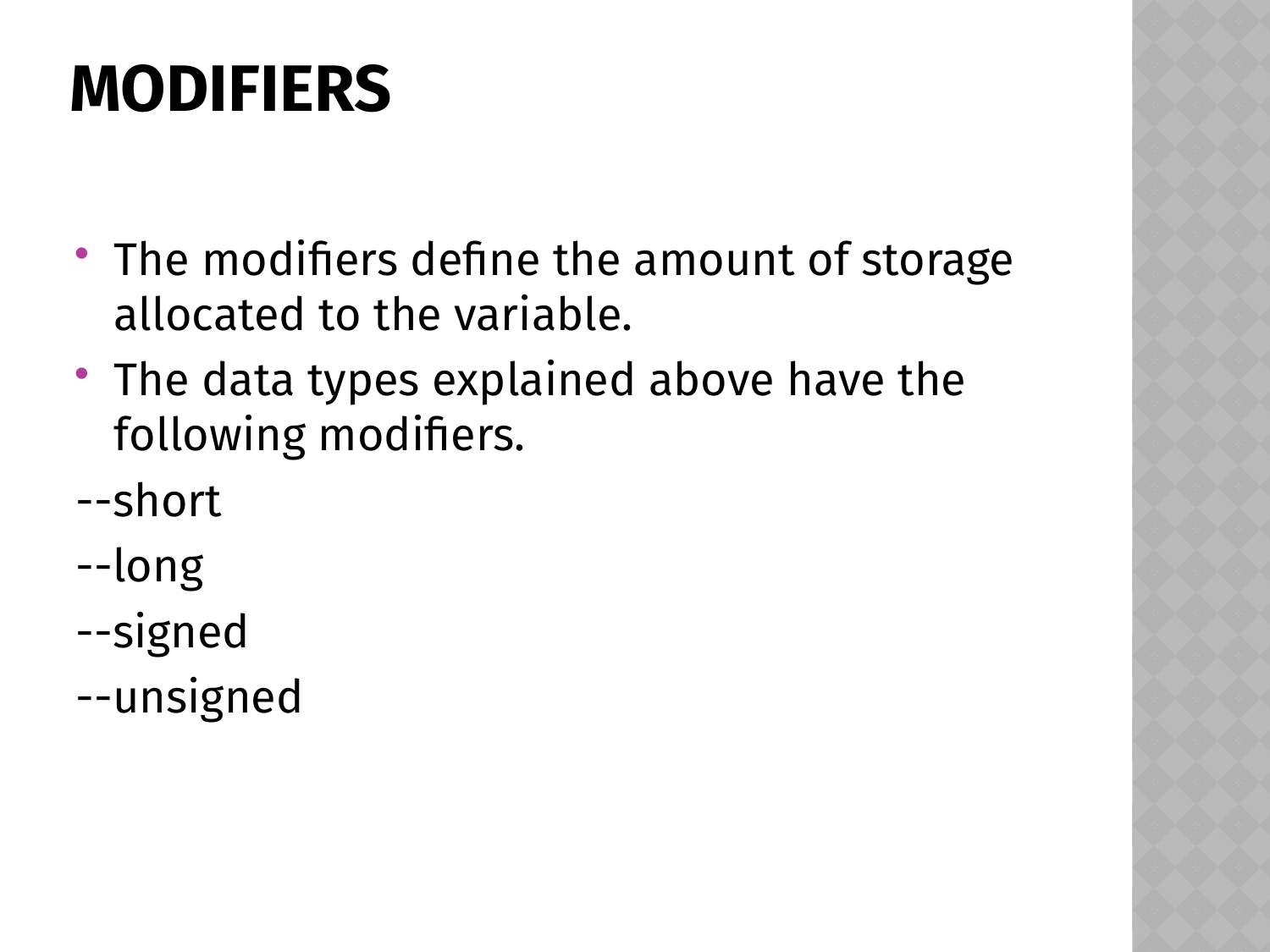

# Modifiers
The modifiers define the amount of storage allocated to the variable.
The data types explained above have the following modifiers.
--short
--long
--signed
--unsigned